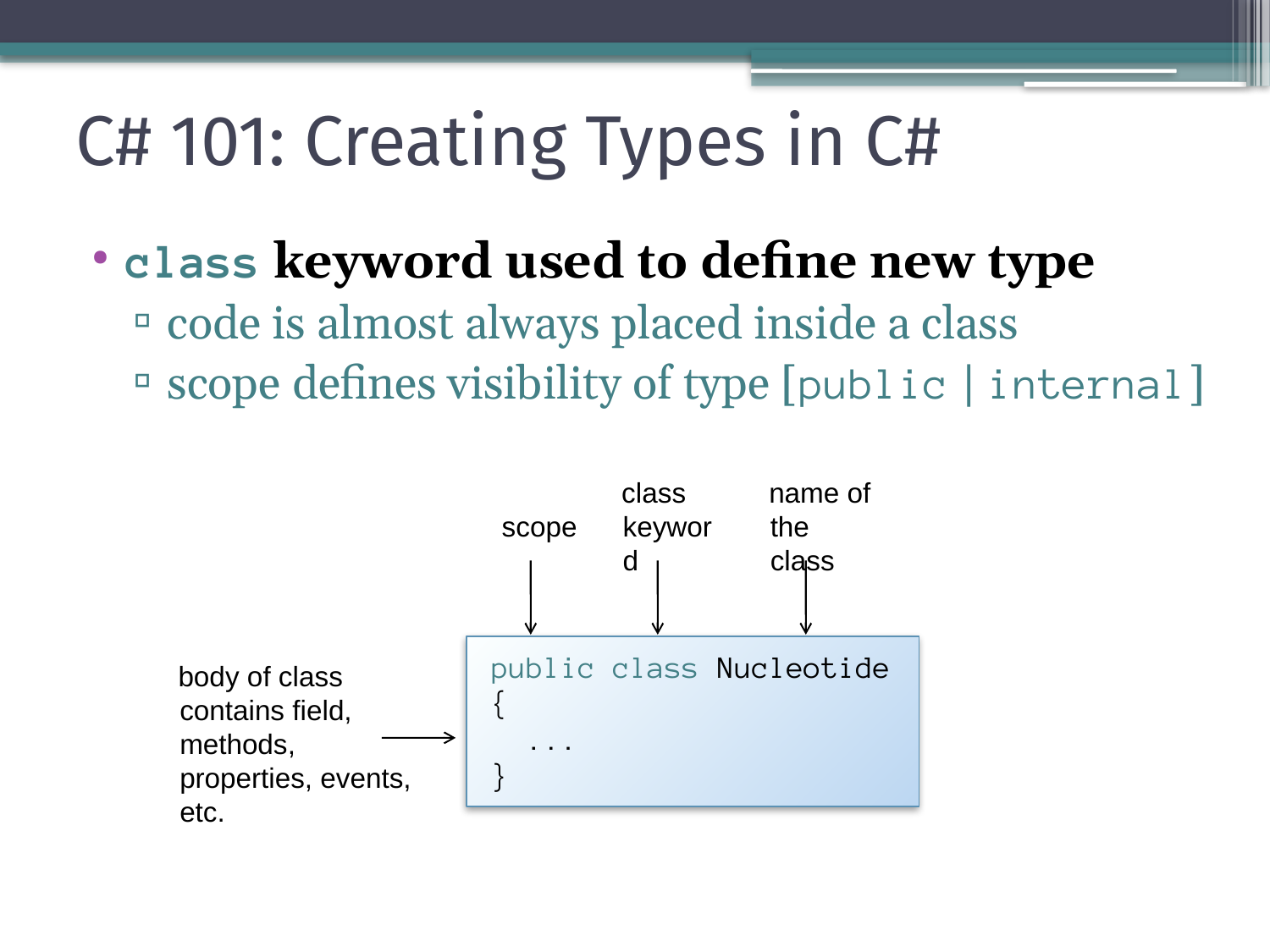

# C# 101: Creating Types in C#
class keyword used to define new type
code is almost always placed inside a class
scope defines visibility of type [public | internal]
class
keyword
name of
the class
scope

public class Nucleotide
{
  ...
}
body of class contains field, methods, properties, events, etc.